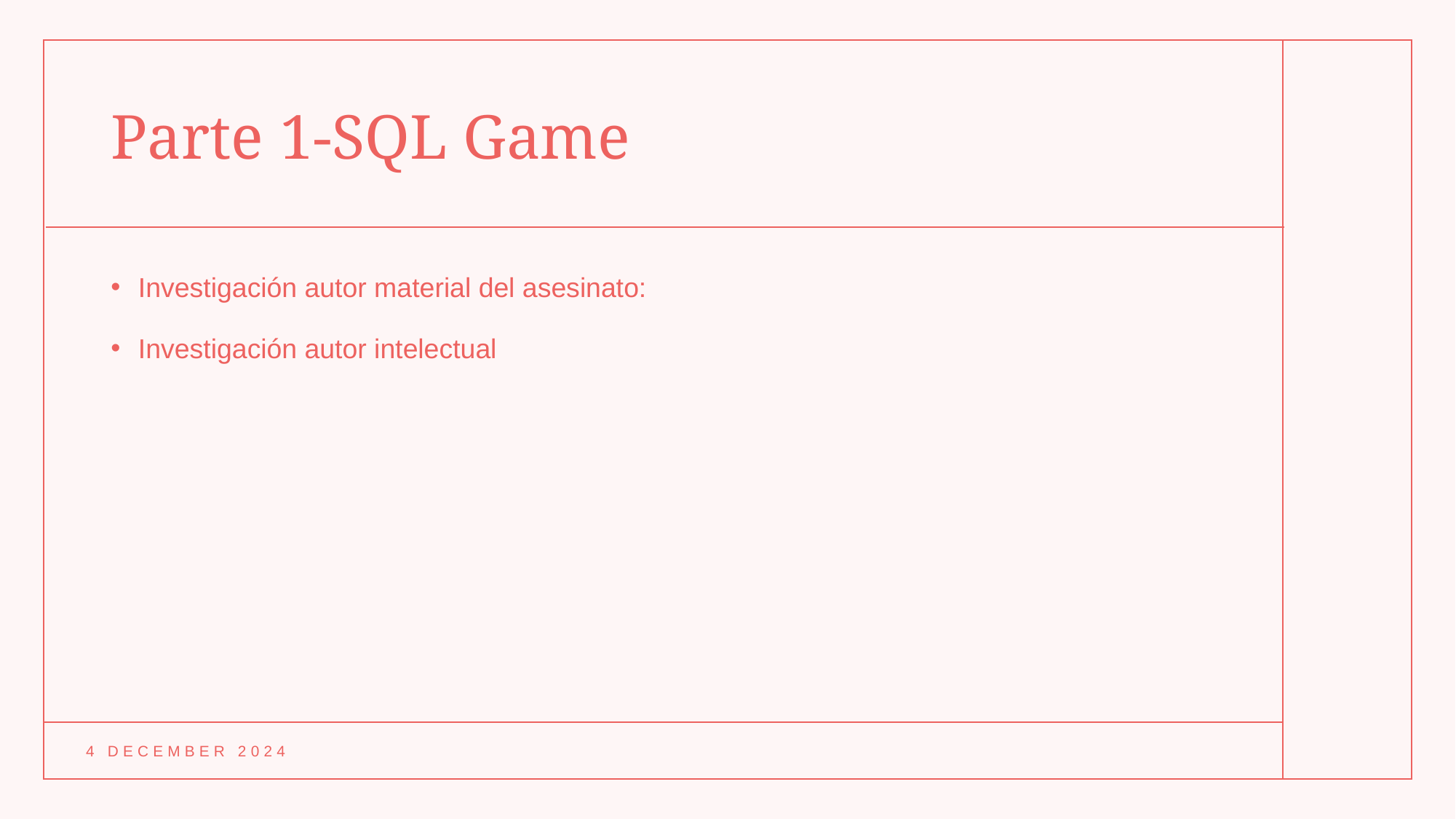

# Parte 1-SQL Game
Investigación autor material del asesinato:
Investigación autor intelectual
4 December 2024